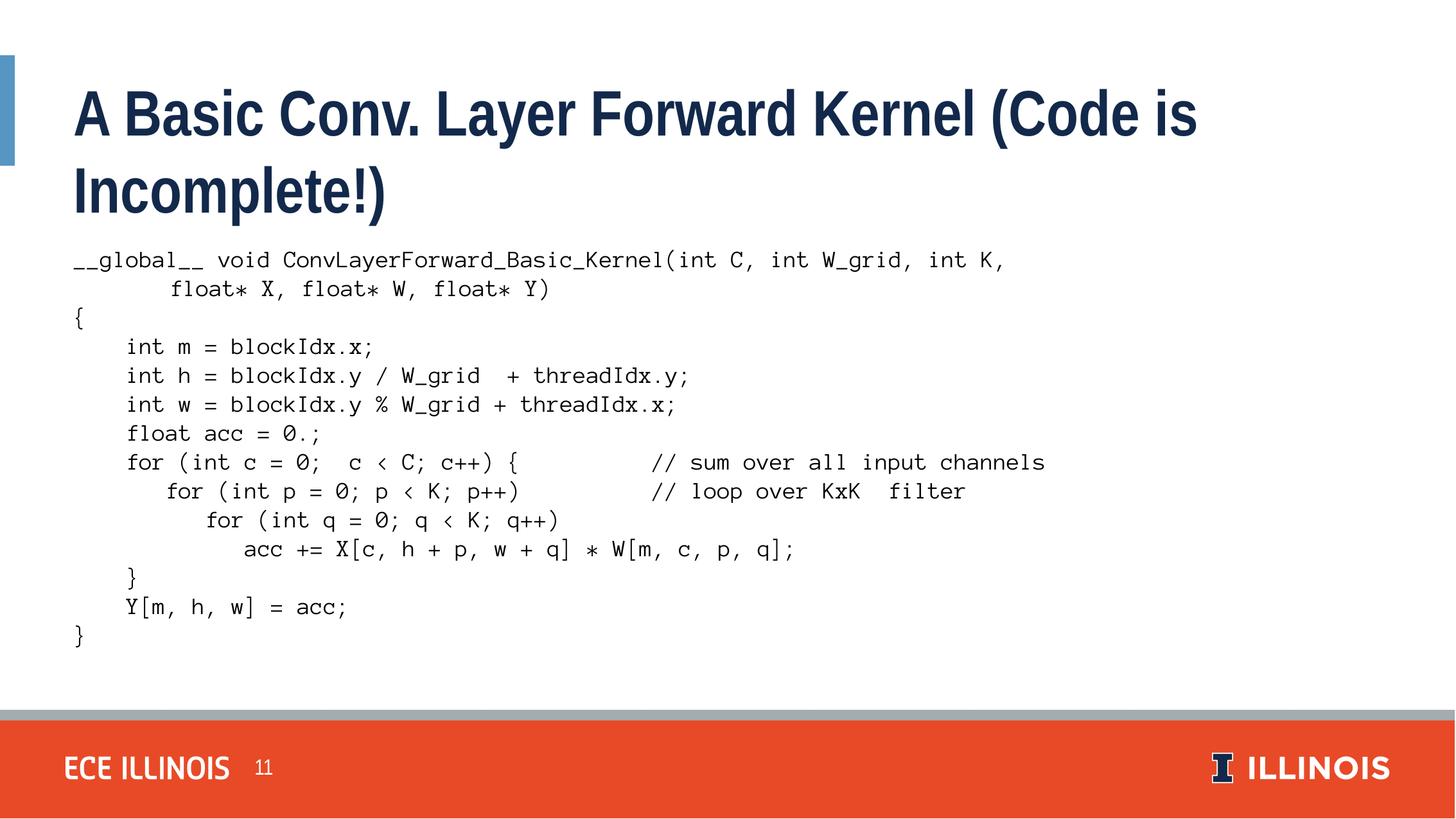

A Basic Conv. Layer Forward Kernel (Code is Incomplete!)
__global__ void ConvLayerForward_Basic_Kernel(int C, int W_grid, int K,
	float* X, float* W, float* Y)
{
    int m = blockIdx.x;
    int h = blockIdx.y / W_grid  + threadIdx.y;
    int w = blockIdx.y % W_grid + threadIdx.x;
    float acc = 0.;
    for (int c = 0;  c < C; c++) {		// sum over all input channels
       for (int p = 0; p < K; p++)		// loop over KxK  filter
          for (int q = 0; q < K; q++)
             acc += X[c, h + p, w + q] * W[m, c, p, q];
    }
    Y[m, h, w] = acc;
}